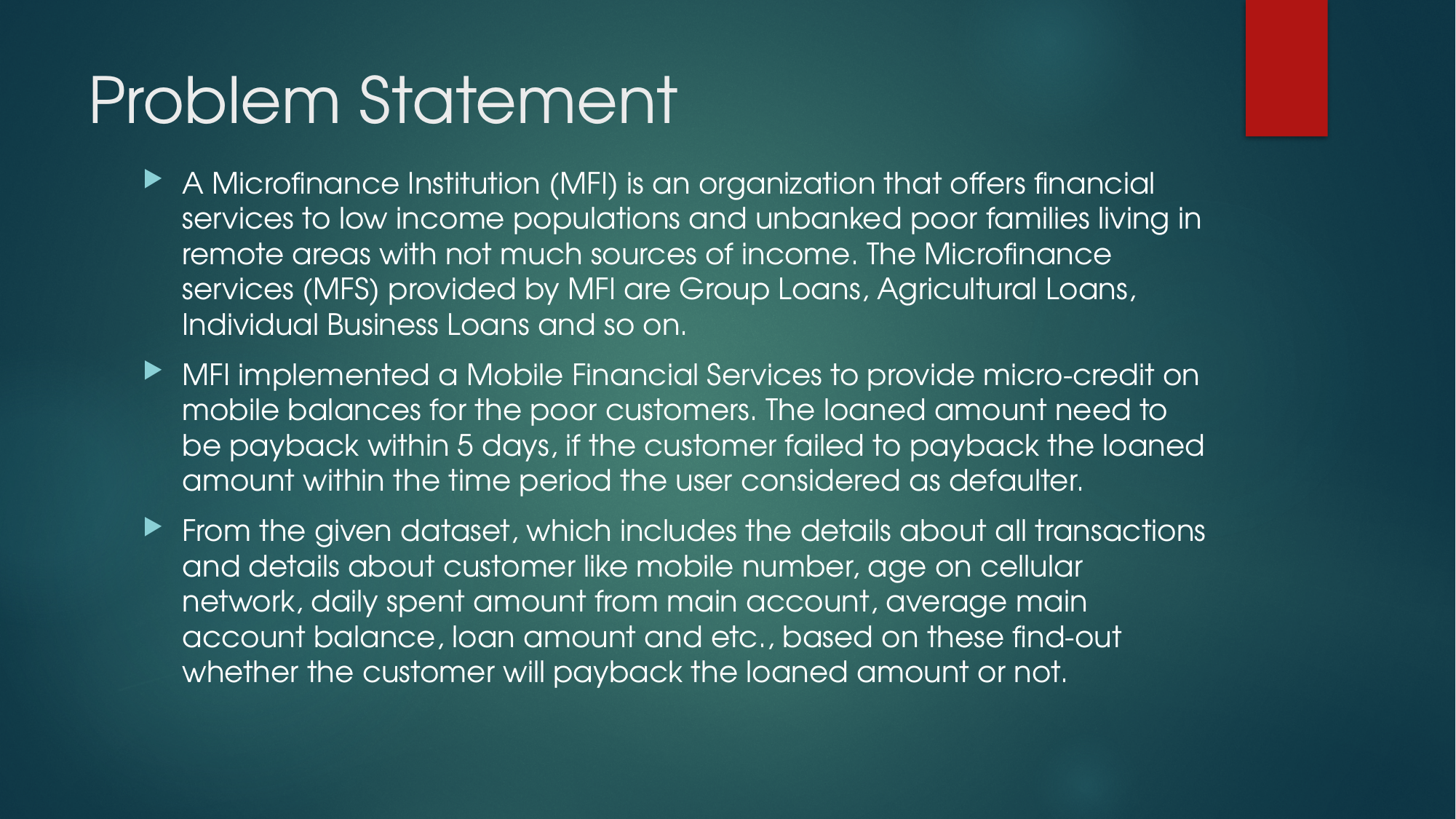

# Problem Statement
A Microfinance Institution (MFI) is an organization that offers financial services to low income populations and unbanked poor families living in remote areas with not much sources of income. The Microfinance services (MFS) provided by MFI are Group Loans, Agricultural Loans, Individual Business Loans and so on.
MFI implemented a Mobile Financial Services to provide micro-credit on mobile balances for the poor customers. The loaned amount need to be payback within 5 days, if the customer failed to payback the loaned amount within the time period the user considered as defaulter.
From the given dataset, which includes the details about all transactions and details about customer like mobile number, age on cellular network, daily spent amount from main account, average main account balance, loan amount and etc., based on these find-out whether the customer will payback the loaned amount or not.